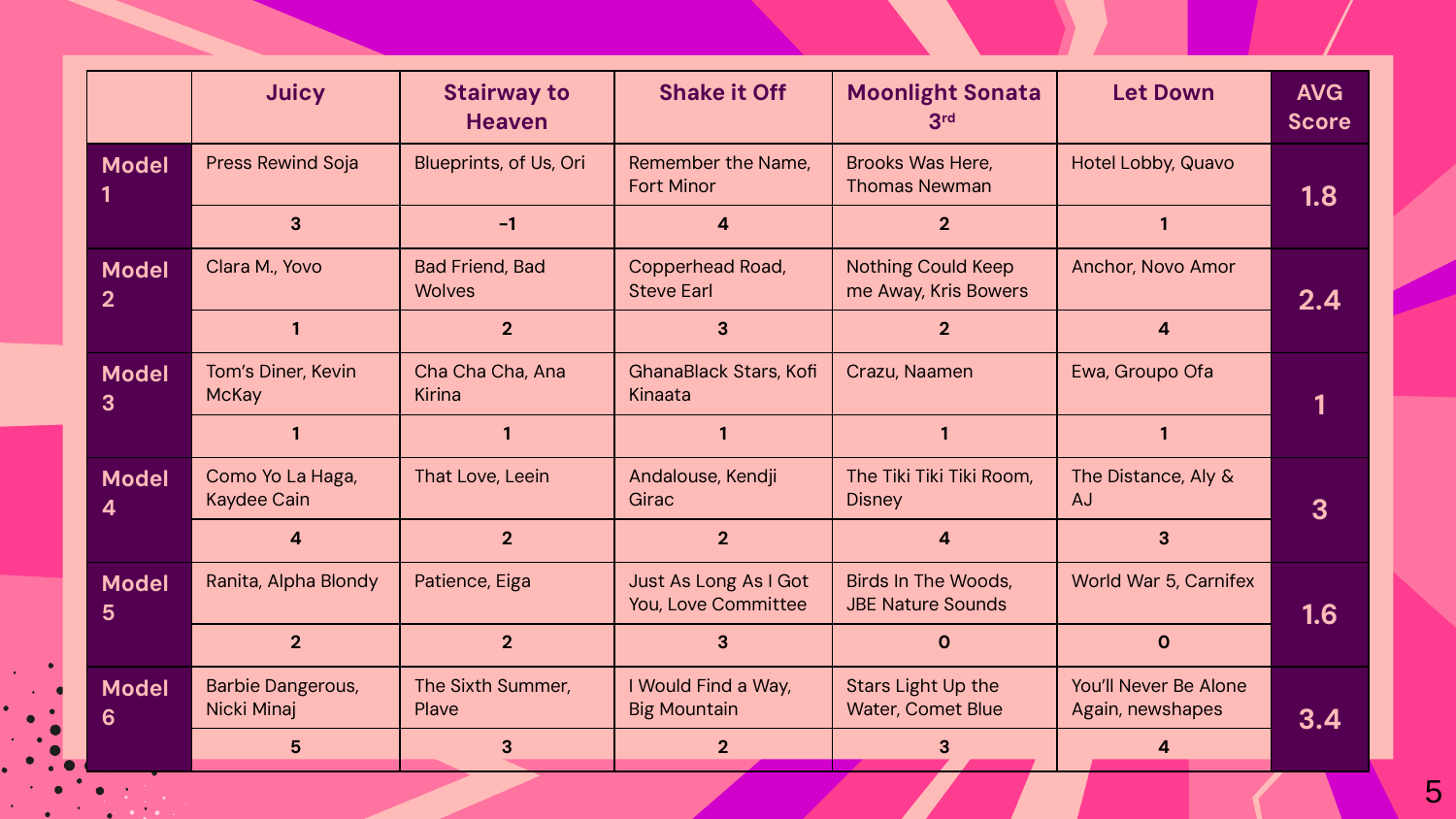

|  | Juicy | Stairway to Heaven | Shake it Off | Moonlight Sonata 3rd | Let Down | AVG Score |
| --- | --- | --- | --- | --- | --- | --- |
| Model 1 | Press Rewind Soja | Blueprints, of Us, Ori | Remember the Name, Fort Minor | Brooks Was Here, Thomas Newman | Hotel Lobby, Quavo | 1.8 |
|  | 3 | -1 | 4 | 2 | 1 |  |
| Model 2 | Clara M., Yovo | Bad Friend, Bad Wolves | Copperhead Road, Steve Earl | Nothing Could Keep me Away, Kris Bowers | Anchor, Novo Amor | 2.4 |
|  | 1 | 2 | 3 | 2 | 4 |  |
| Model 3 | Tom’s Diner, Kevin McKay | Cha Cha Cha, Ana Kirina | GhanaBlack Stars, Kofi Kinaata | Crazu, Naamen | Ewa, Groupo Ofa | 1 |
|  | 1 | 1 | 1 | 1 | 1 |  |
| Model 4 | Como Yo La Haga, Kaydee Cain | That Love, Leein | Andalouse, Kendji Girac | The Tiki Tiki Tiki Room, Disney | The Distance, Aly & AJ | 3 |
|  | 4 | 2 | 2 | 4 | 3 |  |
| Model 5 | Ranita, Alpha Blondy | Patience, Eiga | Just As Long As I Got You, Love Committee | Birds In The Woods, JBE Nature Sounds | World War 5, Carnifex | 1.6 |
|  | 2 | 2 | 3 | 0 | 0 |  |
| Model 6 | Barbie Dangerous, Nicki Minaj | The Sixth Summer, Plave | I Would Find a Way, Big Mountain | Stars Light Up the Water, Comet Blue | You’ll Never Be Alone Again, newshapes | 3.4 |
|  | 5 | 3 | 2 | 3 | 4 |  |
5